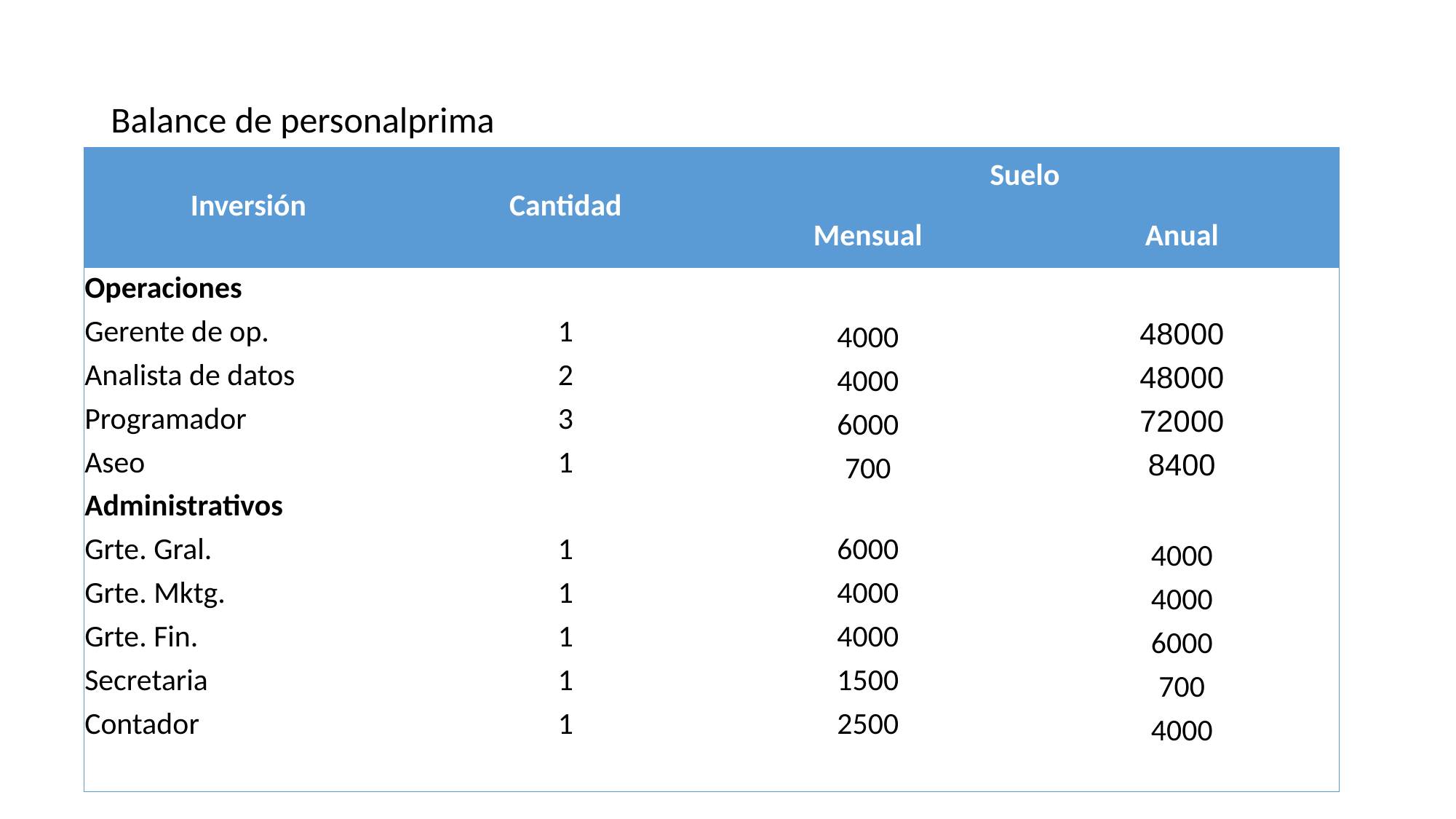

Balance de personalprima
| Inversión | Cantidad | Suelo | Costo total |
| --- | --- | --- | --- |
|  |  | Mensual | Anual |
| Operaciones |  |  |  |
| Gerente de op. | 1 | 4000 | 48000 |
| Analista de datos | 2 | 4000 | 48000 |
| Programador | 3 | 6000 | 72000 |
| Aseo | 1 | 700 | 8400 |
| Administrativos |  |  |  |
| Grte. Gral. | 1 | 6000 | 4000 |
| Grte. Mktg. | 1 | 4000 | 4000 |
| Grte. Fin. | 1 | 4000 | 6000 |
| Secretaria | 1 | 1500 | 700 |
| Contador | 1 | 2500 | 4000 |
|  |  |  |  |